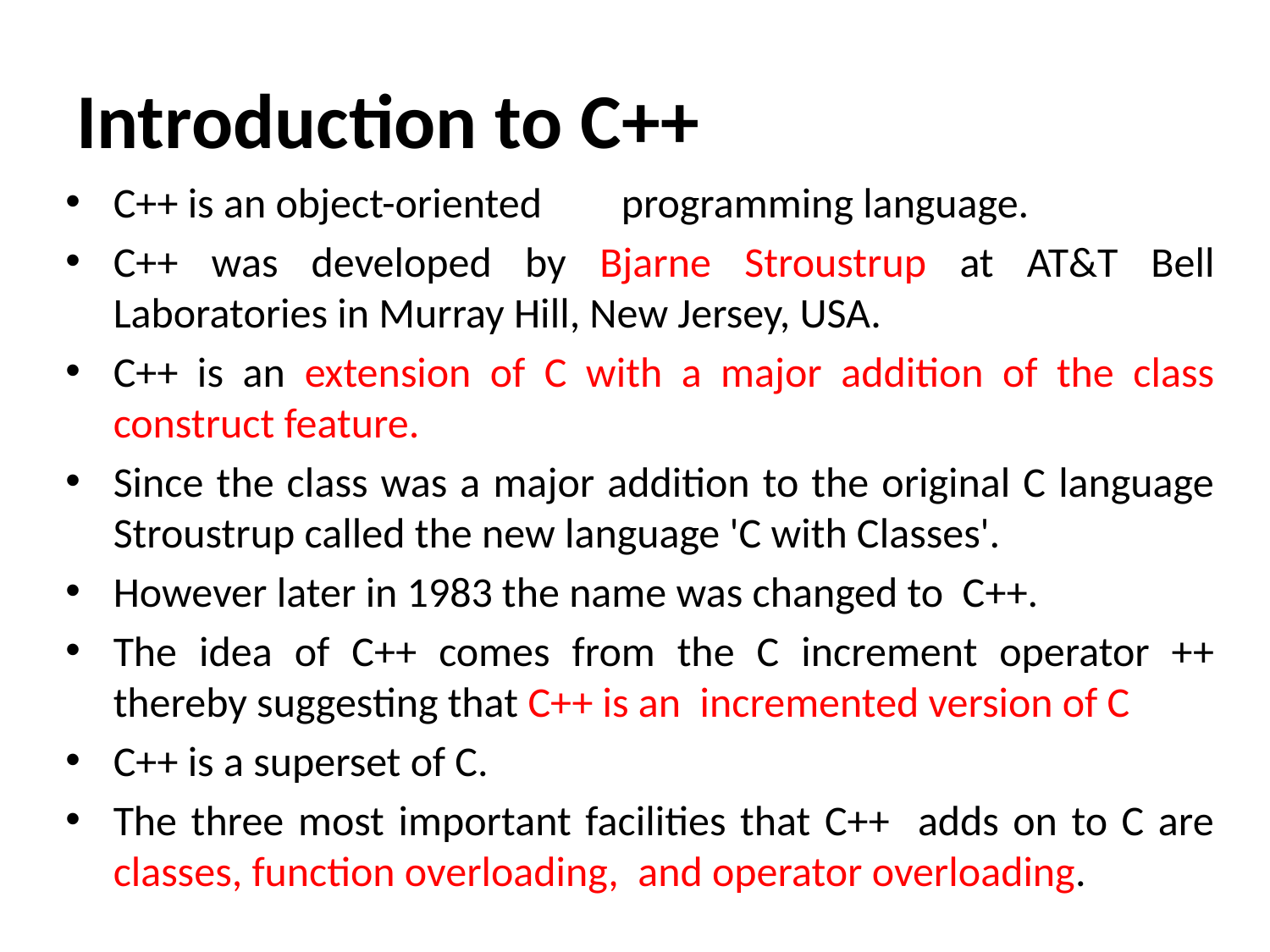

# Introduction to C++
C++ is an object-oriented	programming language.
C++ was developed by Bjarne Stroustrup at AT&T Bell Laboratories in Murray Hill, New Jersey, USA.
C++ is an extension of C with a major addition of the class construct feature.
Since the class was a major addition to the original C language Stroustrup called the new language 'C with Classes'.
However later in 1983 the name was changed to  C++.
The idea of C++ comes from the C increment operator ++ thereby suggesting that C++ is an  incremented version of C
C++ is a superset of C.
The three most important facilities that C++  adds on to C are classes, function overloading,  and operator overloading.